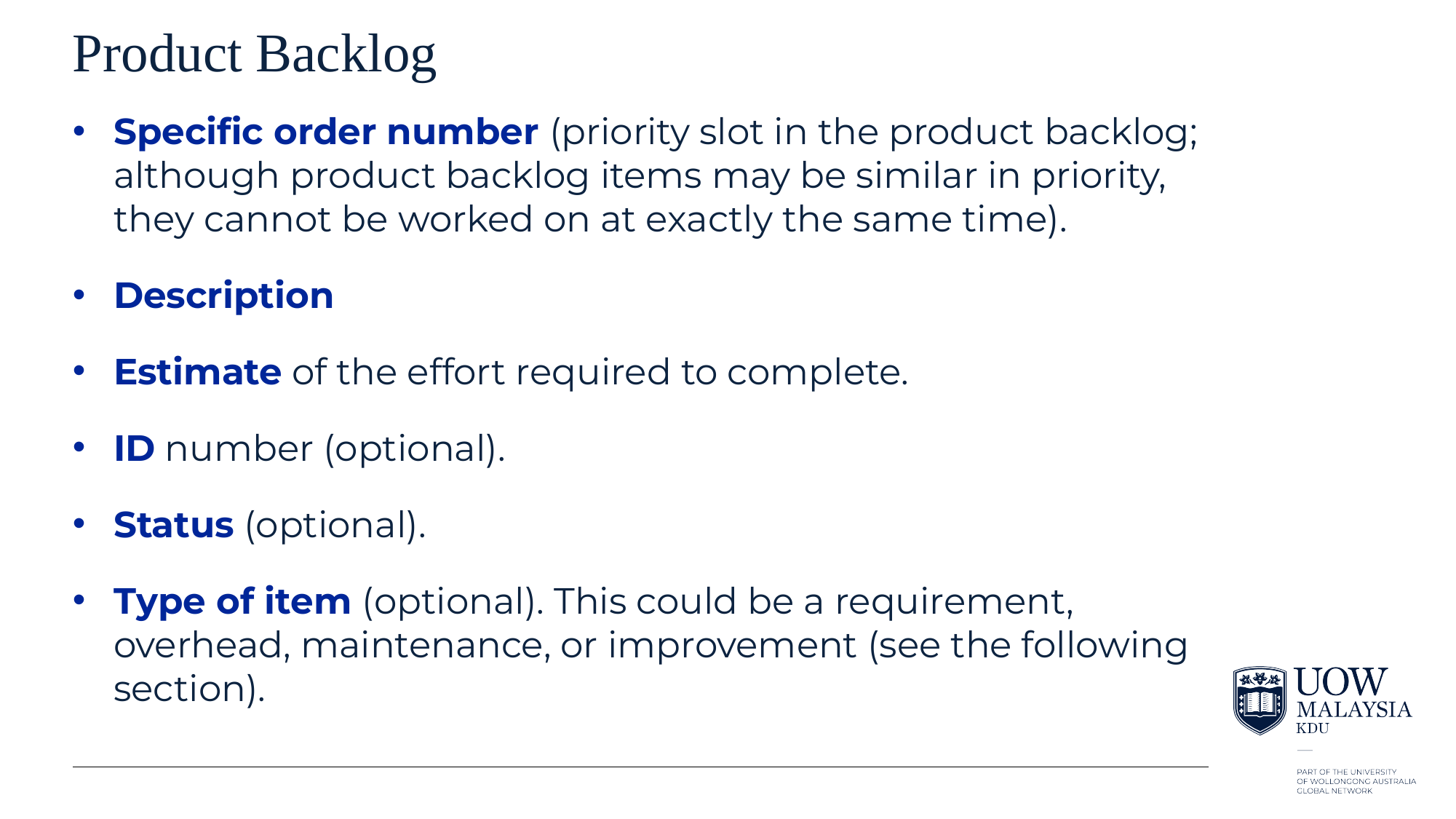

# Product Backlog
Specific order number (priority slot in the product backlog; although product backlog items may be similar in priority, they cannot be worked on at exactly the same time).

Description

Estimate of the effort required to complete.

ID number (optional).

Status (optional).

Type of item (optional). This could be a requirement, overhead, maintenance, or improvement (see the following section).